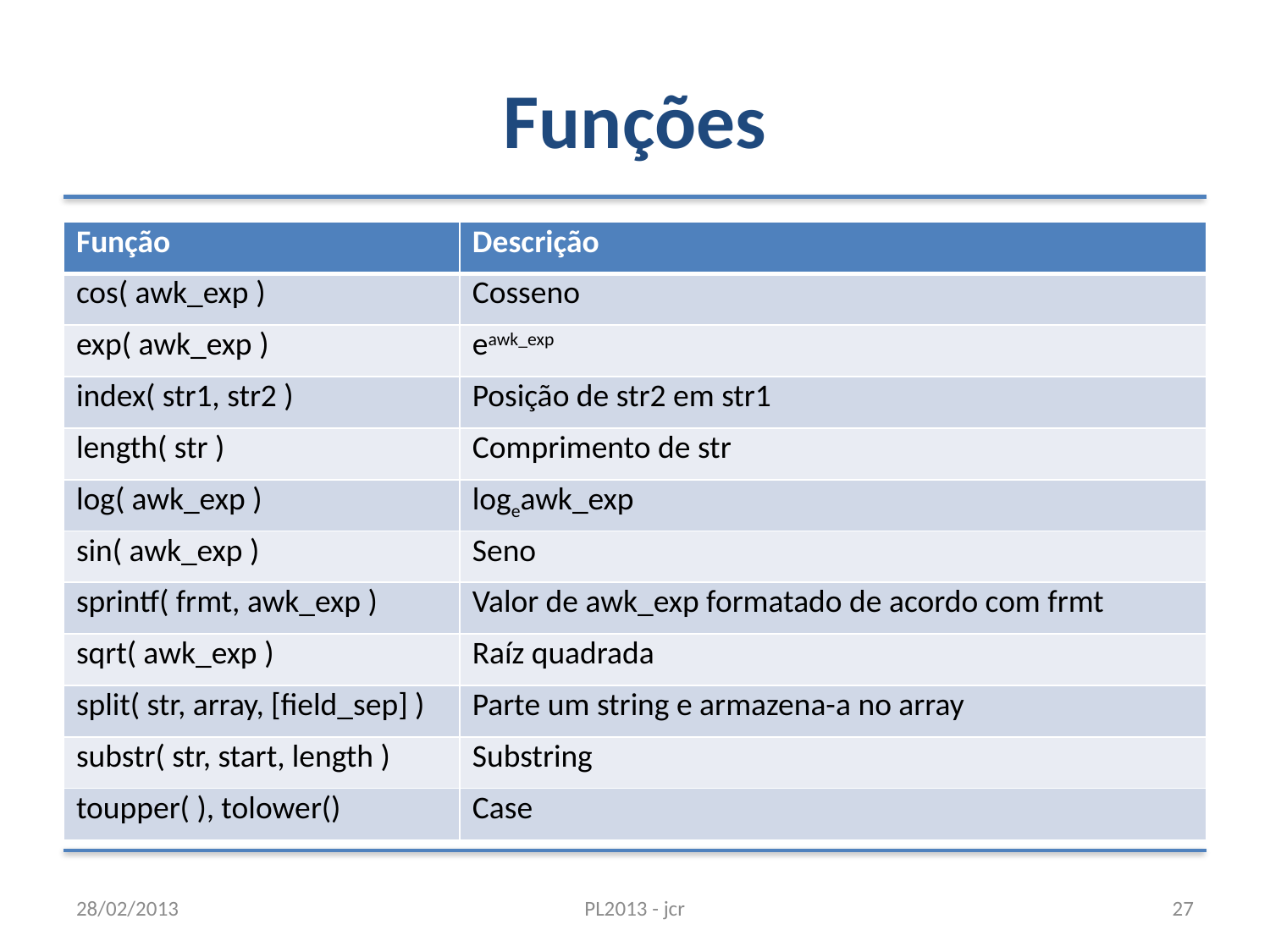

# Funções
| Função | Descrição |
| --- | --- |
| cos( awk\_exp ) | Cosseno |
| exp( awk\_exp ) | eawk\_exp |
| index( str1, str2 ) | Posição de str2 em str1 |
| length( str ) | Comprimento de str |
| log( awk\_exp ) | logeawk\_exp |
| sin( awk\_exp ) | Seno |
| sprintf( frmt, awk\_exp ) | Valor de awk\_exp formatado de acordo com frmt |
| sqrt( awk\_exp ) | Raíz quadrada |
| split( str, array, [field\_sep] ) | Parte um string e armazena-a no array |
| substr( str, start, length ) | Substring |
| toupper( ), tolower() | Case |
28/02/2013
PL2013 - jcr
27